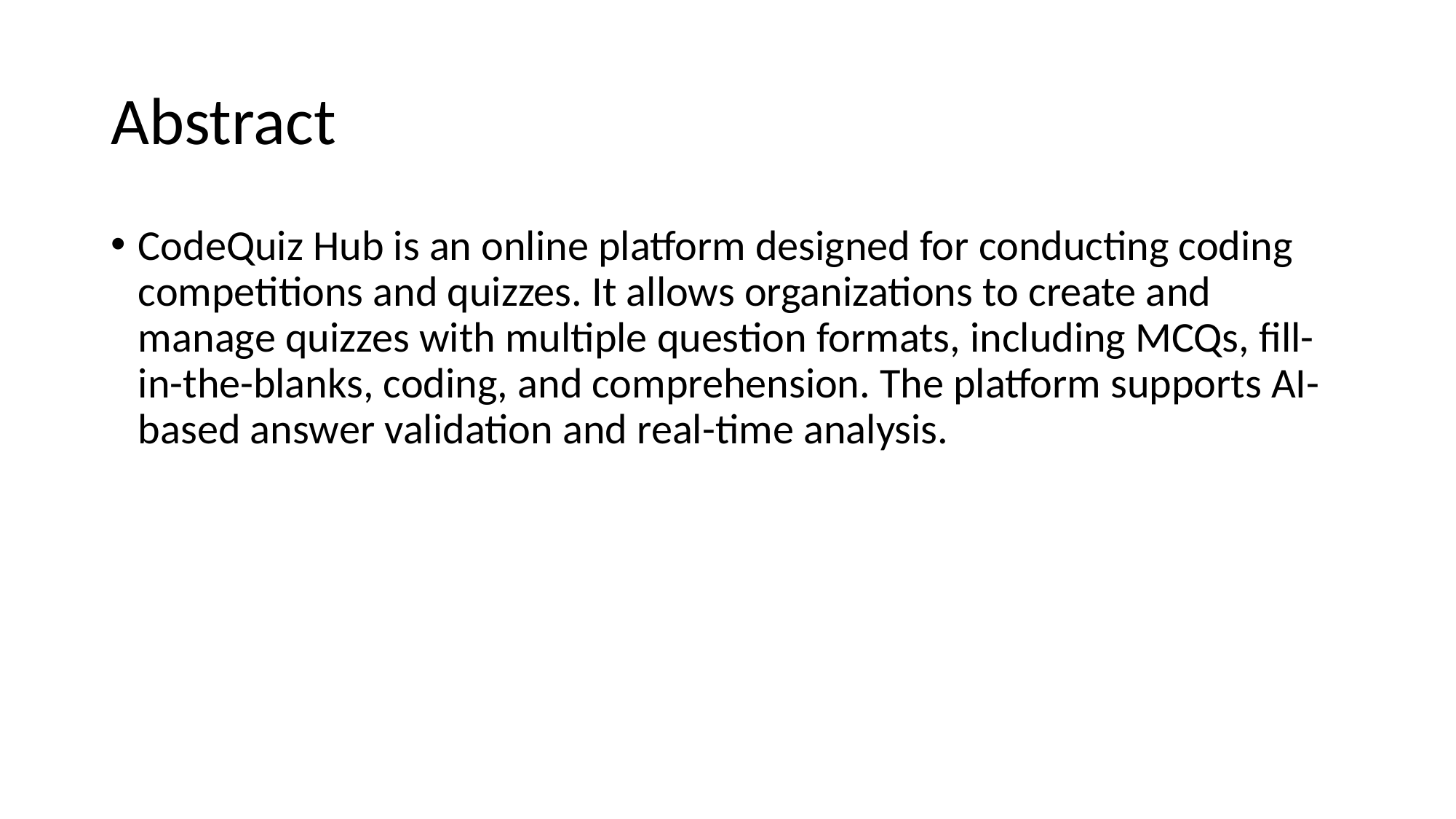

# Abstract
CodeQuiz Hub is an online platform designed for conducting coding competitions and quizzes. It allows organizations to create and manage quizzes with multiple question formats, including MCQs, fill-in-the-blanks, coding, and comprehension. The platform supports AI-based answer validation and real-time analysis.